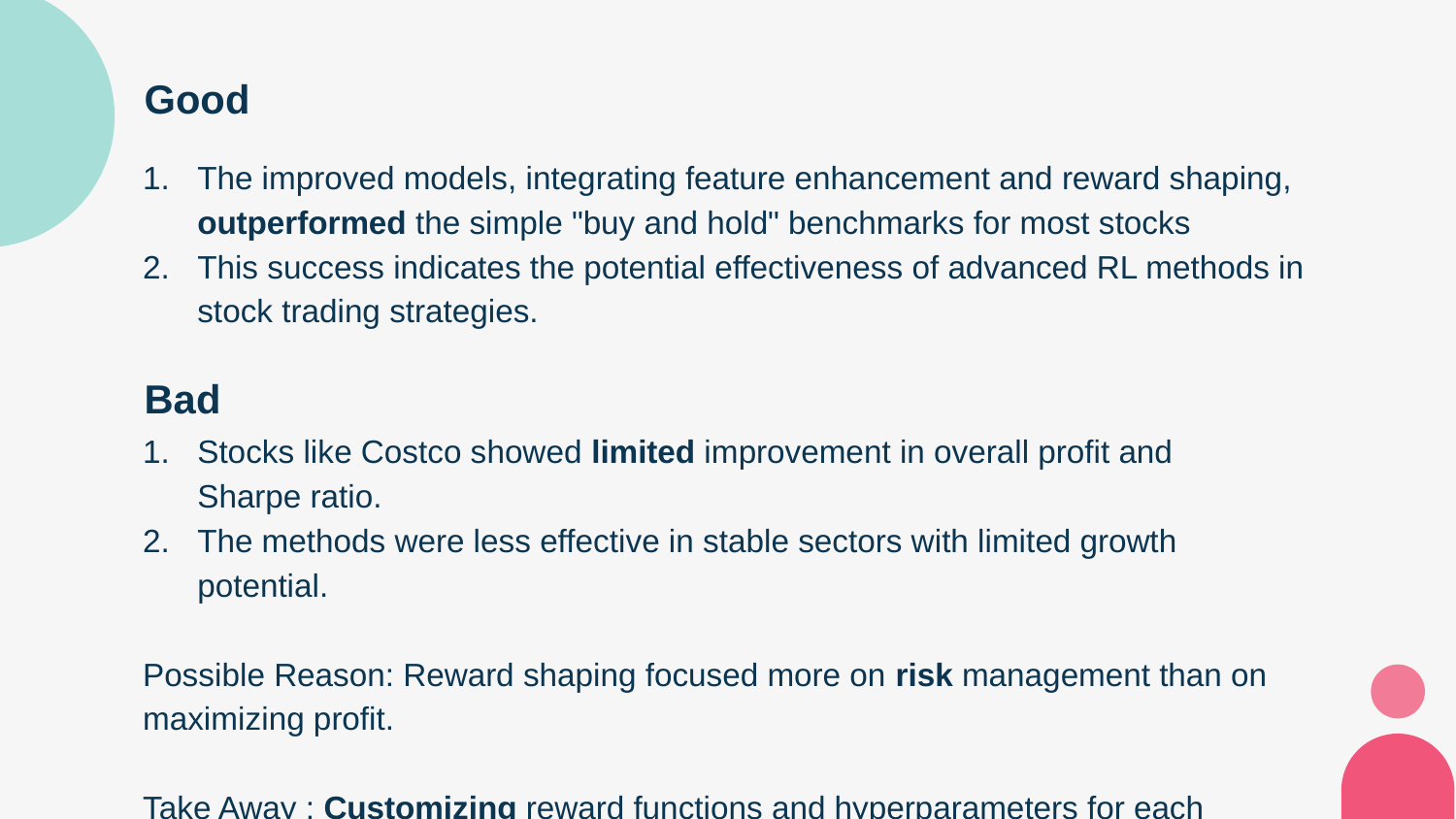

Good
The improved models, integrating feature enhancement and reward shaping, outperformed the simple "buy and hold" benchmarks for most stocks
This success indicates the potential effectiveness of advanced RL methods in stock trading strategies.
Bad
Stocks like Costco showed limited improvement in overall profit and Sharpe ratio.
The methods were less effective in stable sectors with limited growth potential.

Possible Reason: Reward shaping focused more on risk management than on maximizing profit.
Take Away : Customizing reward functions and hyperparameters for each stock based on its unique characteristics could further enhance results.